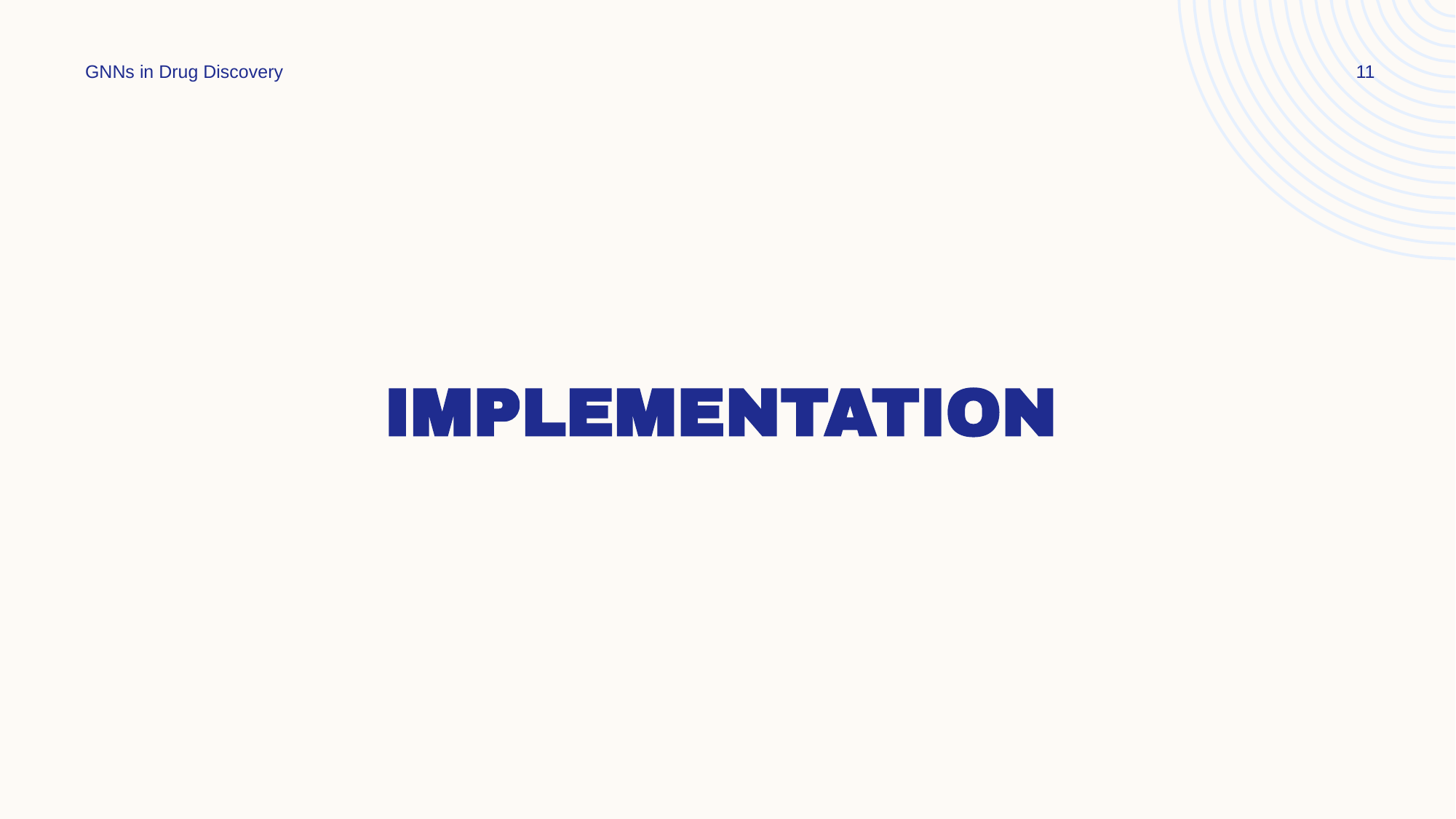

GNNs in Drug Discovery
11
# Implementation